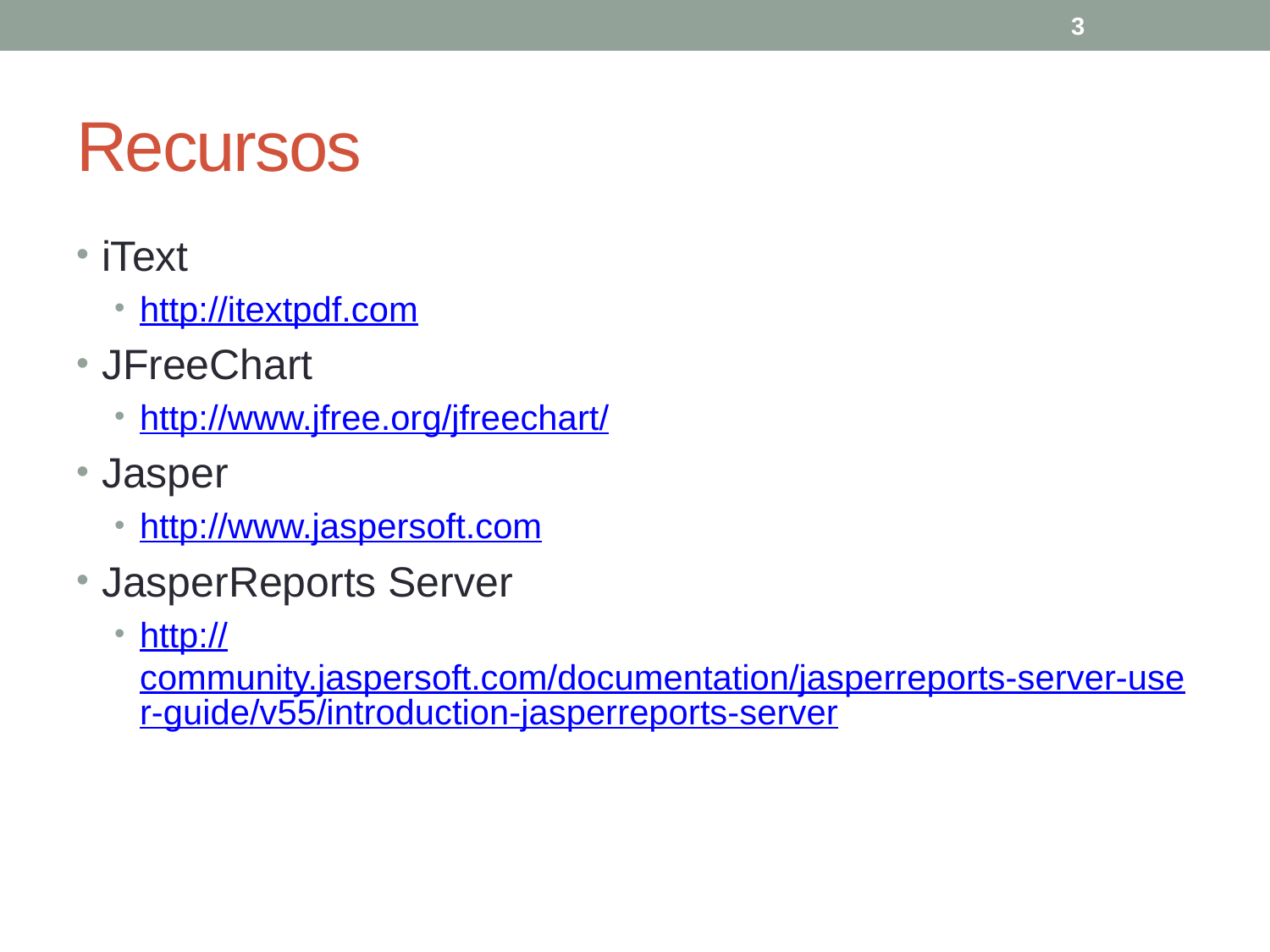

3
# Recursos
iText
http://itextpdf.com
JFreeChart
http://www.jfree.org/jfreechart/
Jasper
http://www.jaspersoft.com
JasperReports Server
http://community.jaspersoft.com/documentation/jasperreports-server-user-guide/v55/introduction-jasperreports-server